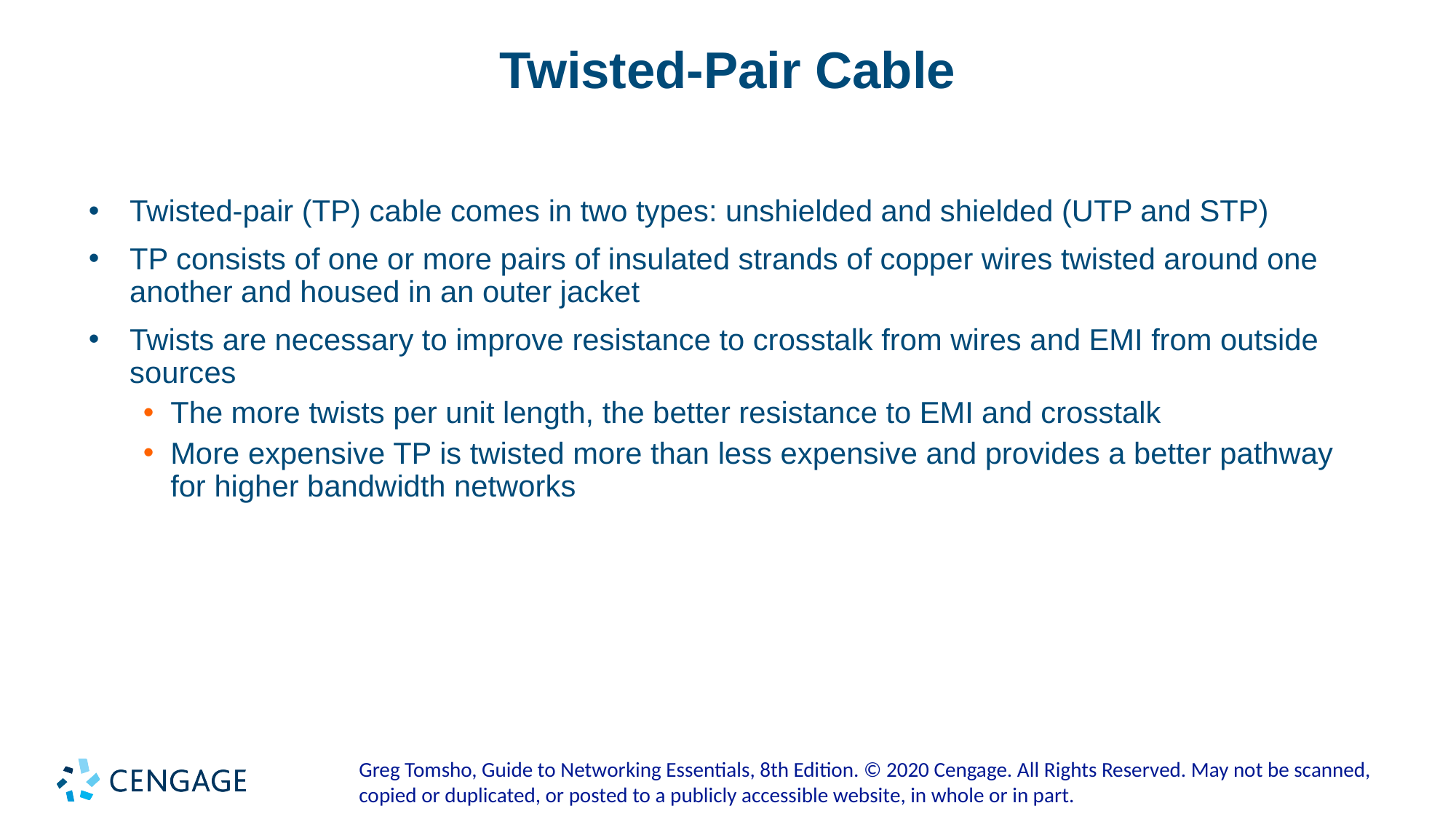

# Twisted-Pair Cable
Twisted-pair (TP) cable comes in two types: unshielded and shielded (UTP and STP)
TP consists of one or more pairs of insulated strands of copper wires twisted around one another and housed in an outer jacket
Twists are necessary to improve resistance to crosstalk from wires and EMI from outside sources
The more twists per unit length, the better resistance to EMI and crosstalk
More expensive TP is twisted more than less expensive and provides a better pathway for higher bandwidth networks